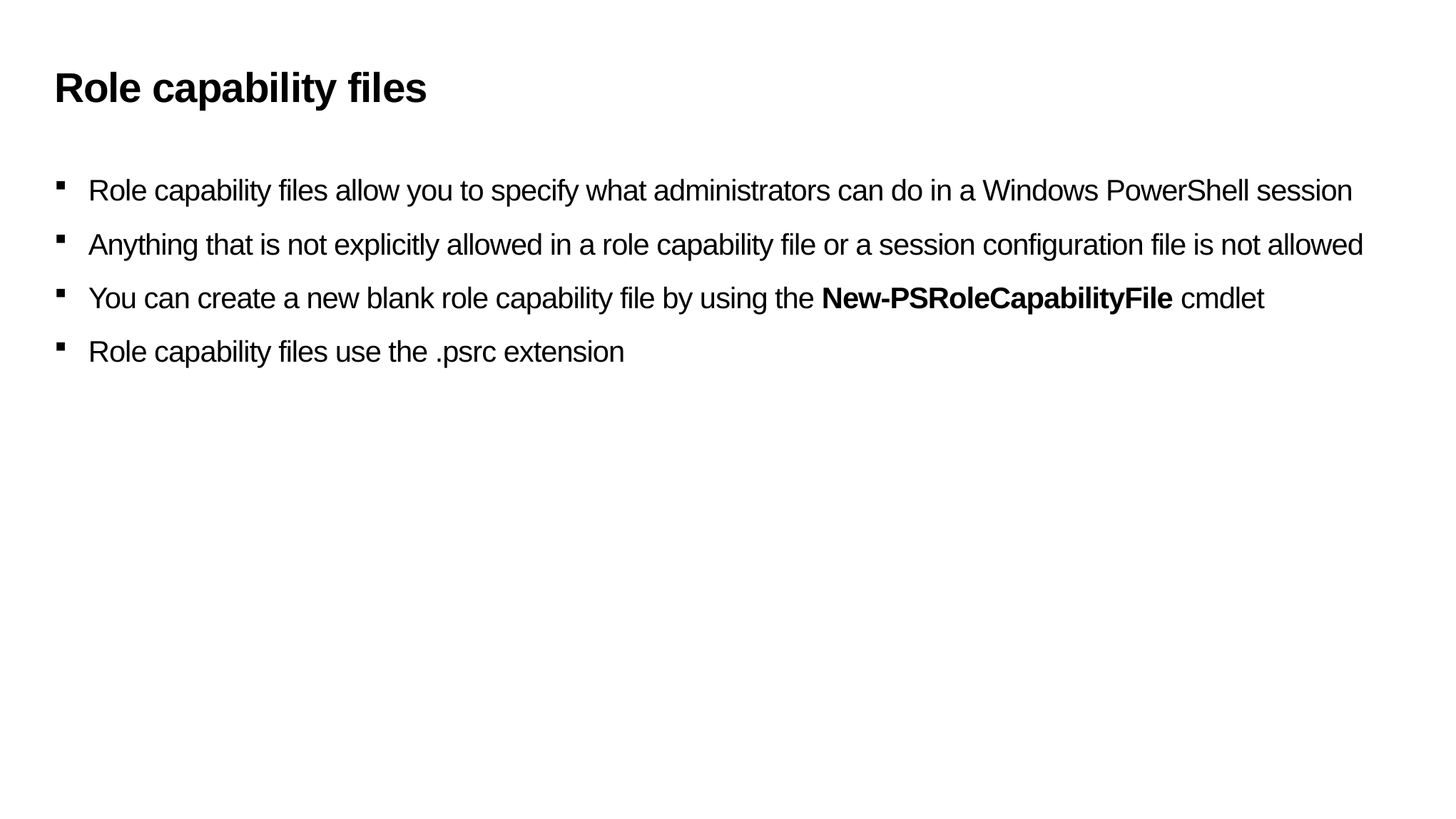

# Role capability files
Role capability files allow you to specify what administrators can do in a Windows PowerShell session
Anything that is not explicitly allowed in a role capability file or a session configuration file is not allowed
You can create a new blank role capability file by using the New-PSRoleCapabilityFile cmdlet
Role capability files use the .psrc extension